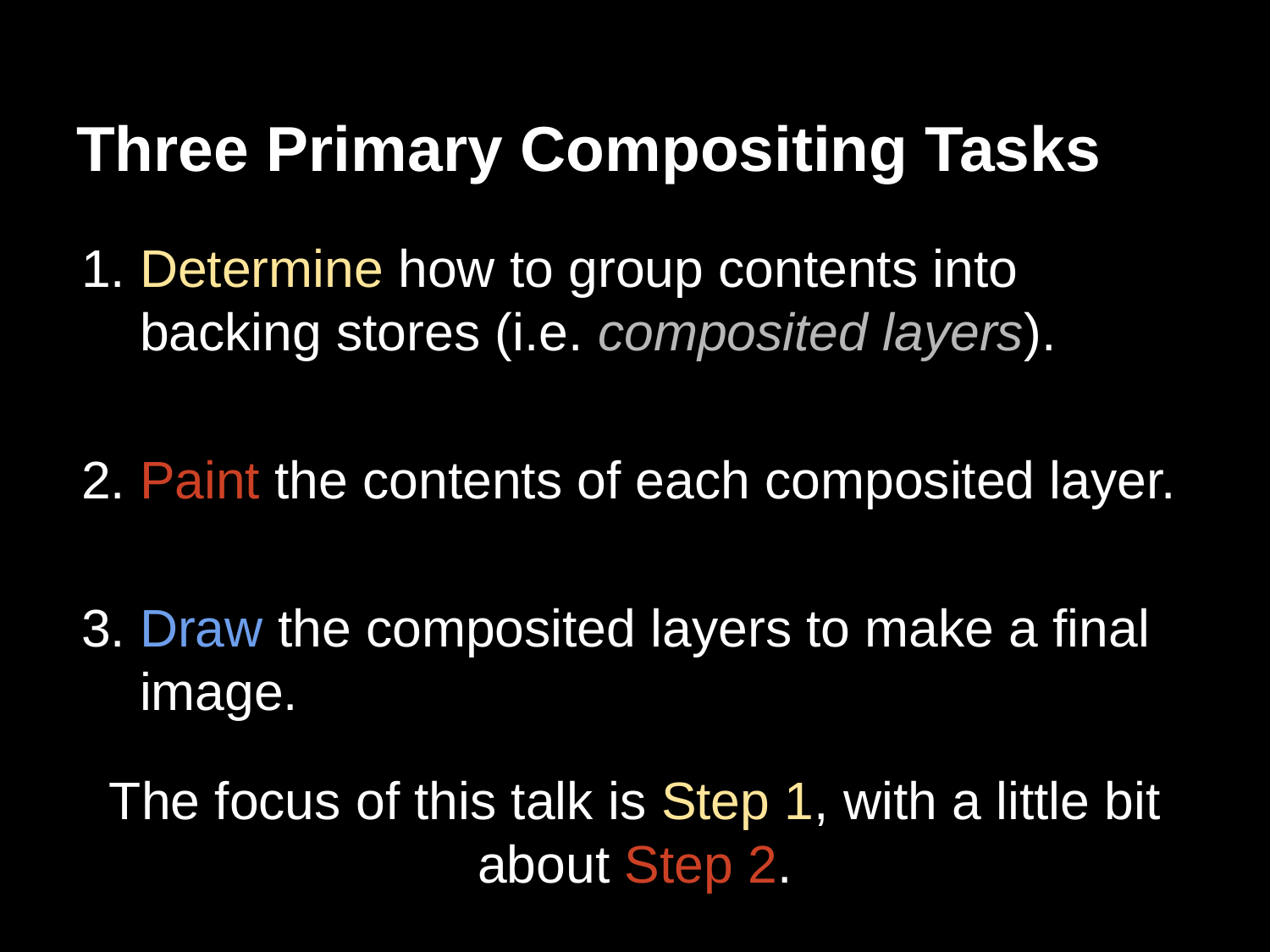

# Three Primary Compositing Tasks
Determine how to group contents into backing stores (i.e. composited layers).

Paint the contents of each composited layer.

Draw the composited layers to make a final image.
The focus of this talk is Step 1, with a little bit about Step 2.